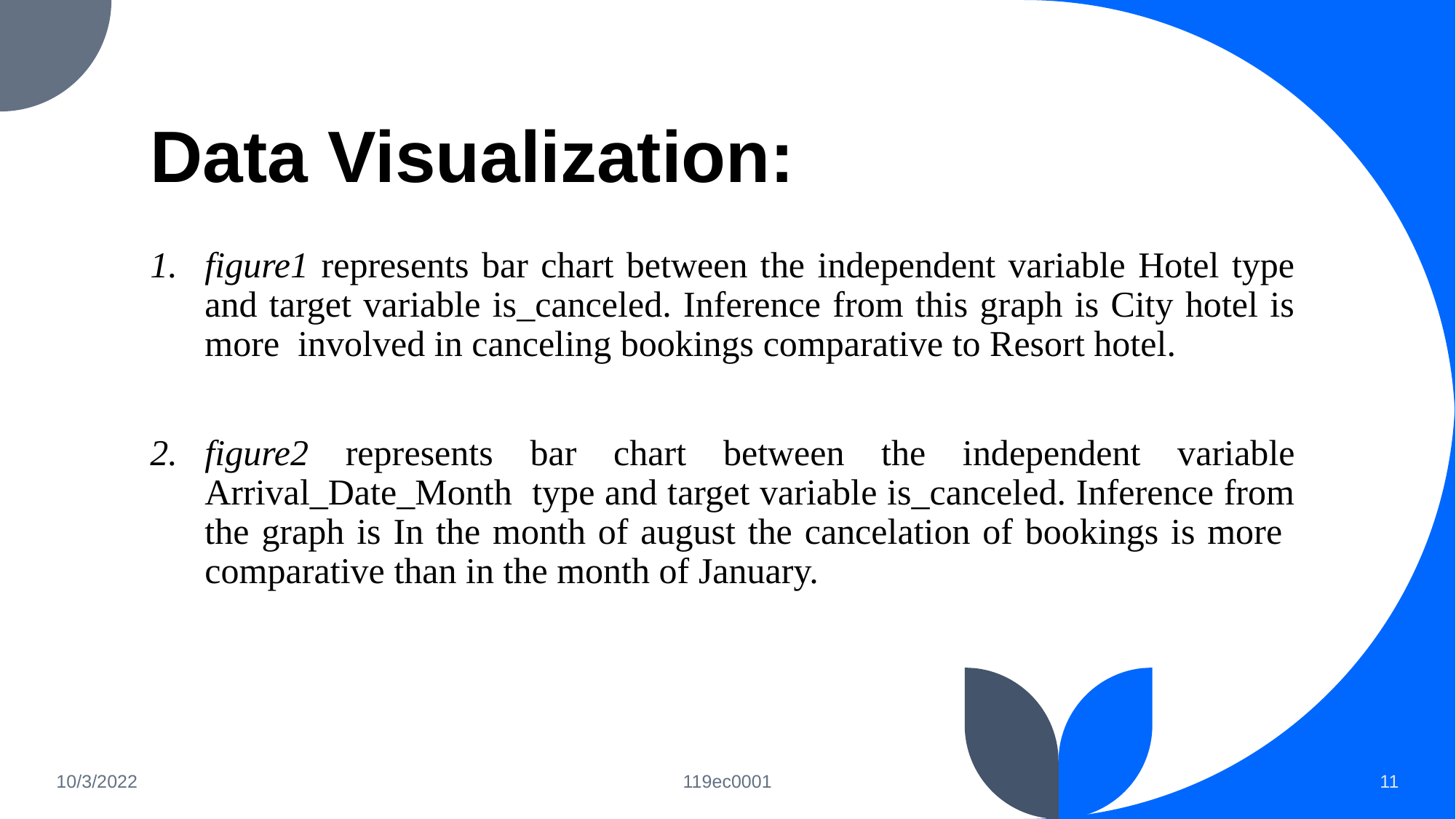

# Data Visualization:
figure1 represents bar chart between the independent variable Hotel type and target variable is_canceled. Inference from this graph is City hotel is more  involved in canceling bookings comparative to Resort hotel.

figure2 represents bar chart between the independent variable Arrival_Date_Month  type and target variable is_canceled. Inference from the graph is In the month of august the cancelation of bookings is more  comparative than in the month of January.

10/3/2022
119ec0001
11